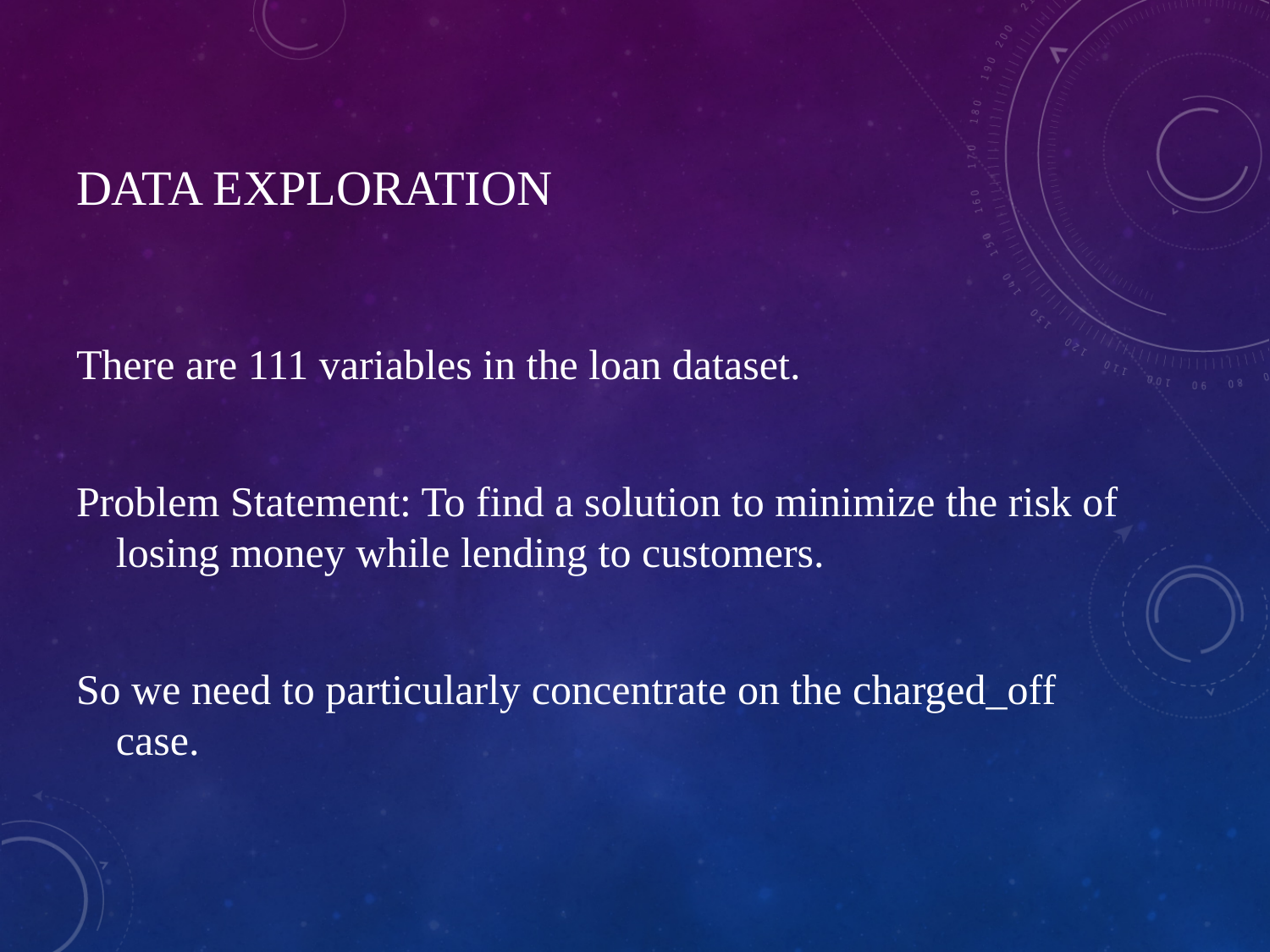

# Data Exploration
There are 111 variables in the loan dataset.

Problem Statement: To find a solution to minimize the risk of losing money while lending to customers.

So we need to particularly concentrate on the charged_off case.